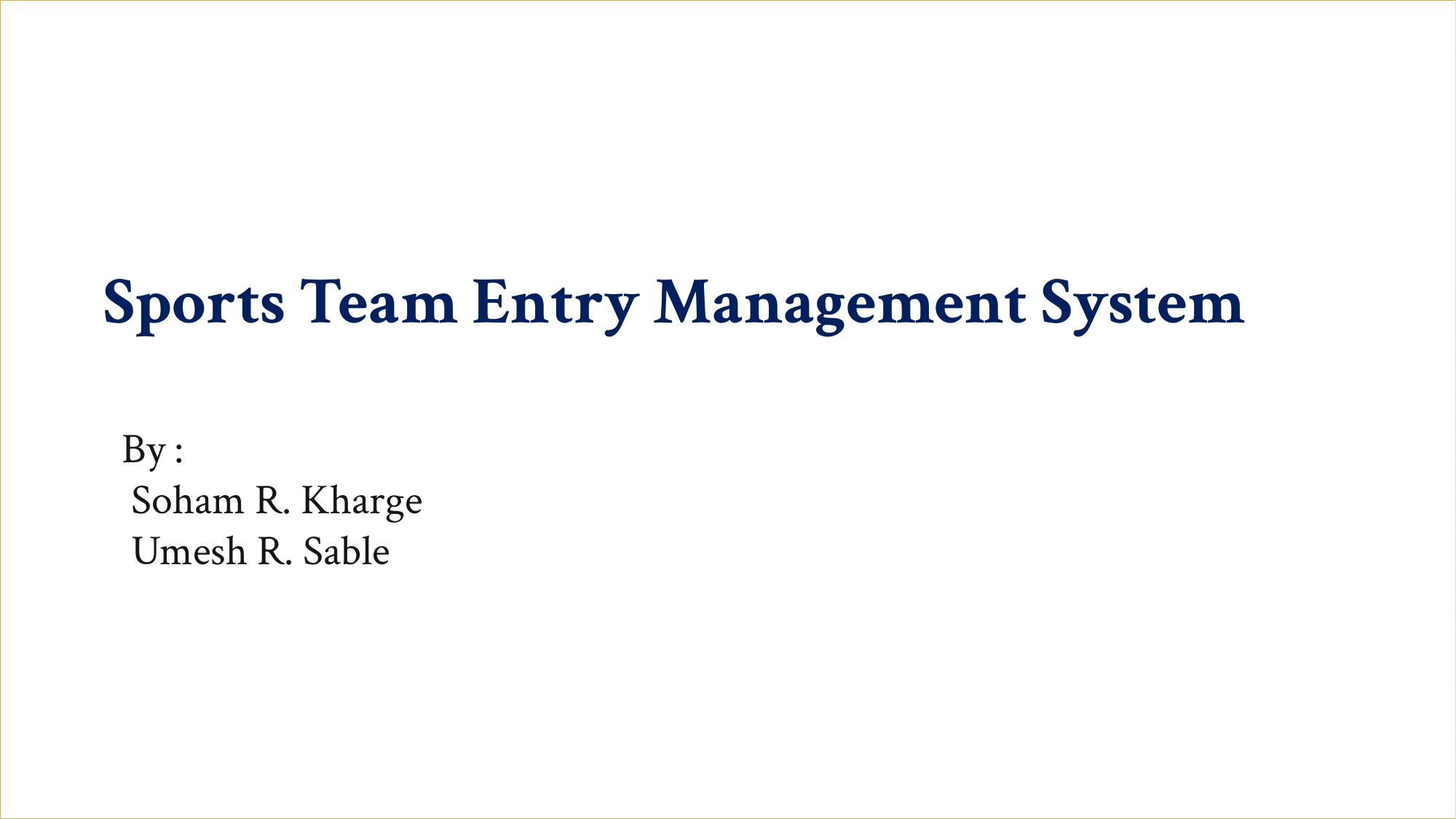

Sports Team Entry Management System

By :
 Soham R. Kharge
 Umesh R. Sable